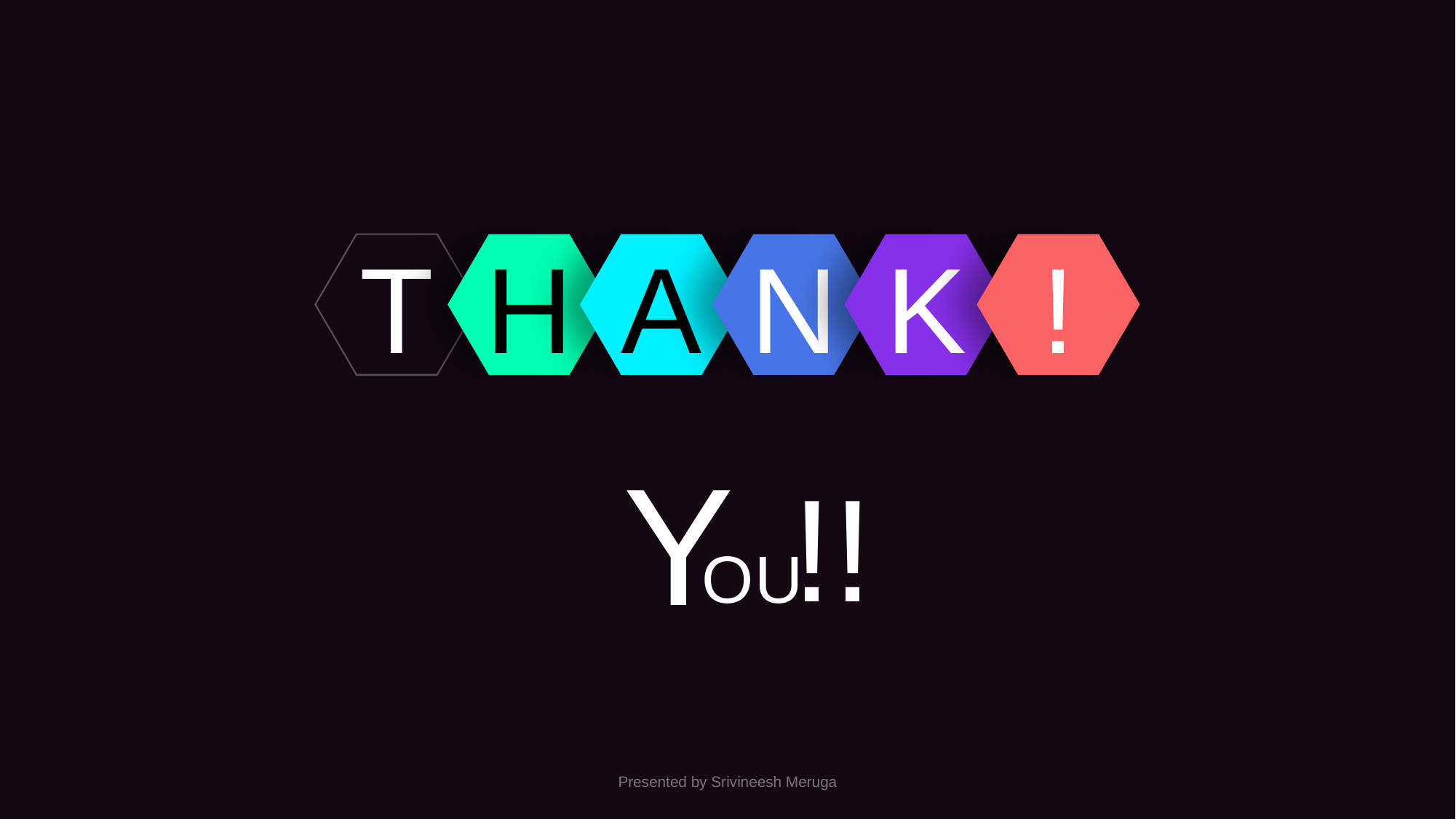

T
H
A
N
K
!
Y
OU
 !!
Presented by Srivineesh Meruga